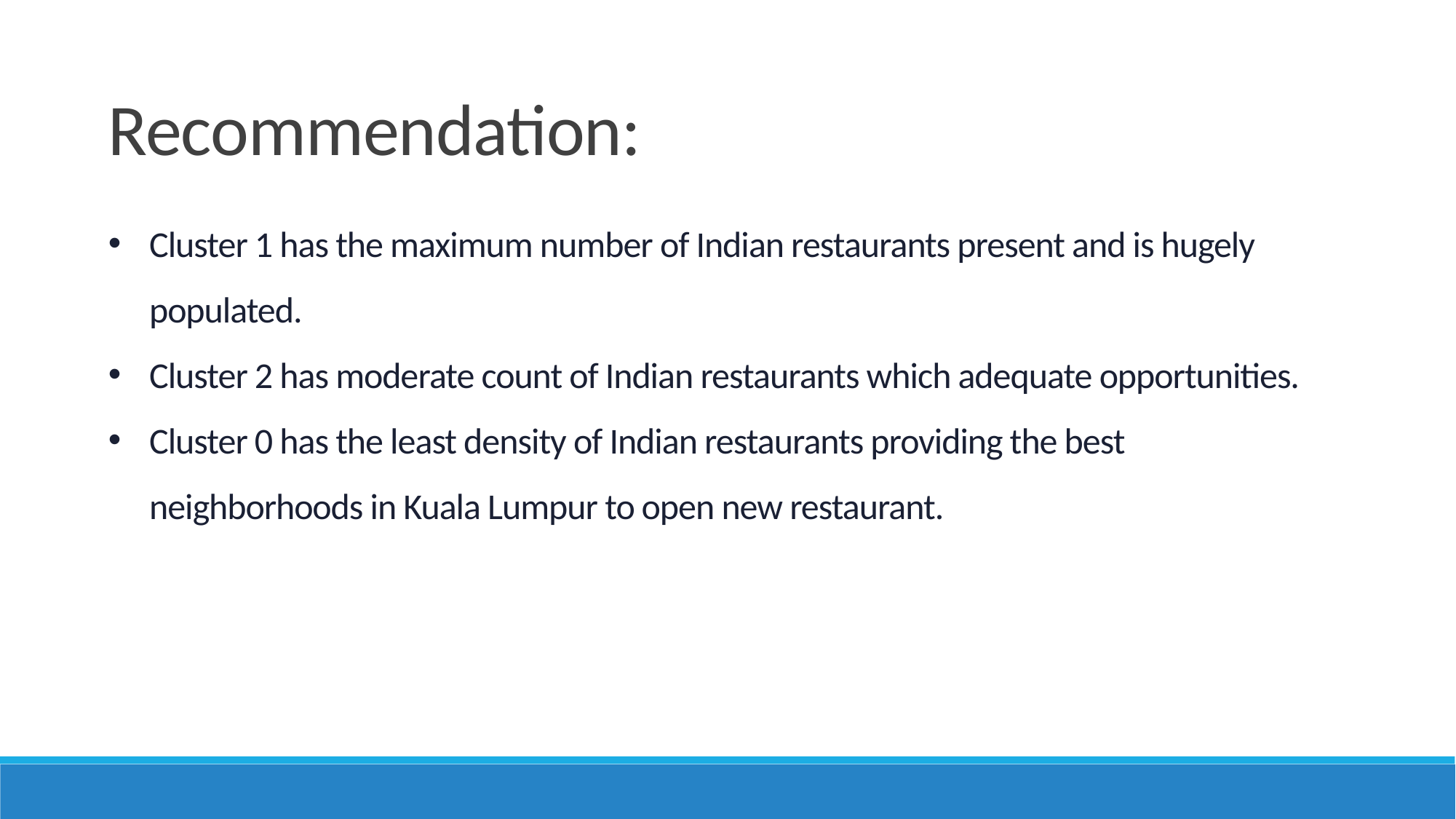

Recommendation:
Cluster 1 has the maximum number of Indian restaurants present and is hugely populated.
Cluster 2 has moderate count of Indian restaurants which adequate opportunities.
Cluster 0 has the least density of Indian restaurants providing the best neighborhoods in Kuala Lumpur to open new restaurant.